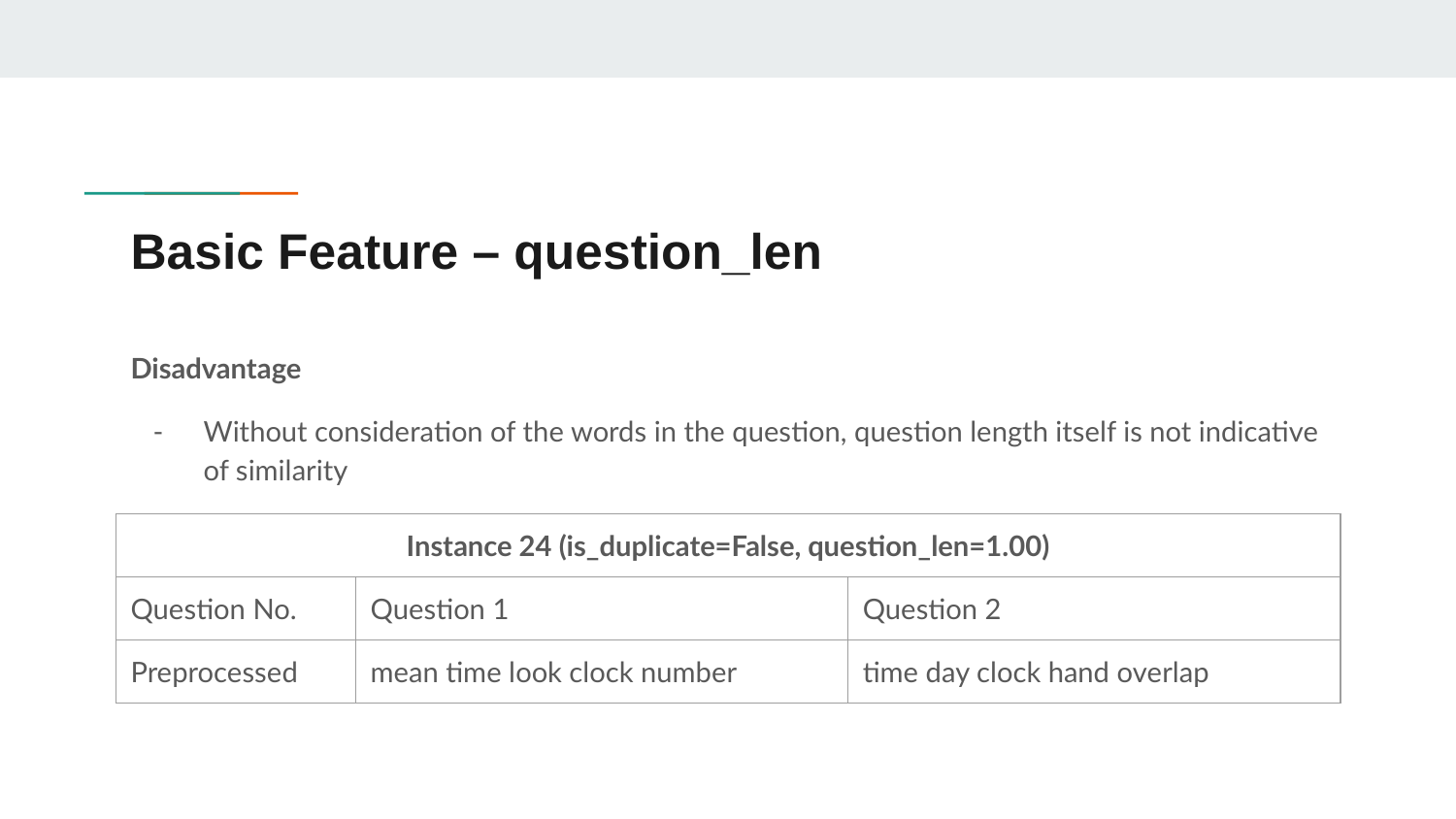

# Basic Feature – question_len
Disadvantage
Without consideration of the words in the question, question length itself is not indicative of similarity
| Instance 24 (is\_duplicate=False, question\_len=1.00) |  |  |
| --- | --- | --- |
| Question No. | Question 1 | Question 2 |
| Preprocessed | mean time look clock number | time day clock hand overlap |